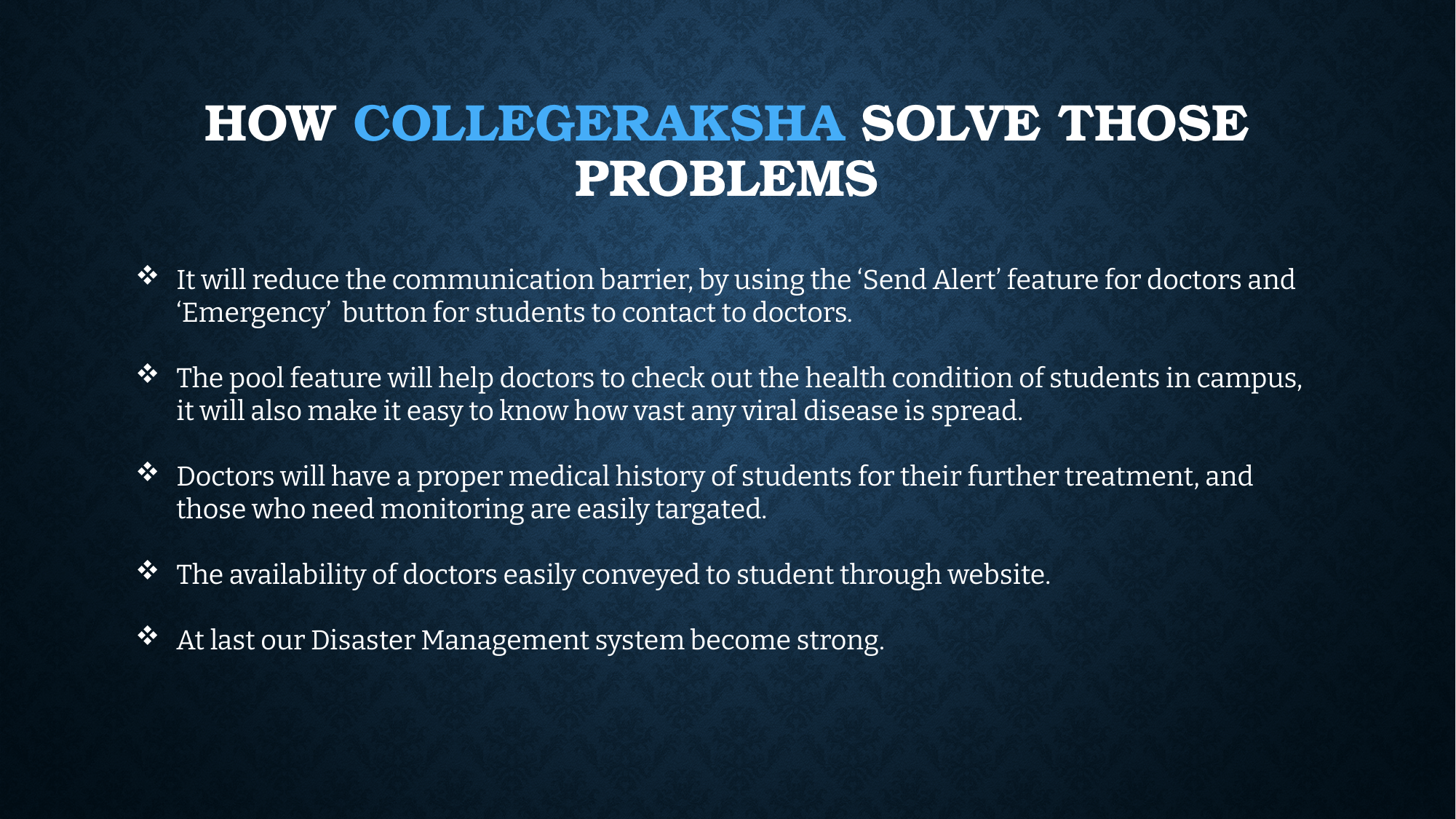

# How collegeraksha solve those problems
It will reduce the communication barrier, by using the ‘Send Alert’ feature for doctors and ‘Emergency’  button for students to contact to doctors.

The pool feature will help doctors to check out the health condition of students in campus, it will also make it easy to know how vast any viral disease is spread.

Doctors will have a proper medical history of students for their further treatment, and those who need monitoring are easily targated.

The availability of doctors easily conveyed to student through website.

At last our Disaster Management system become strong.